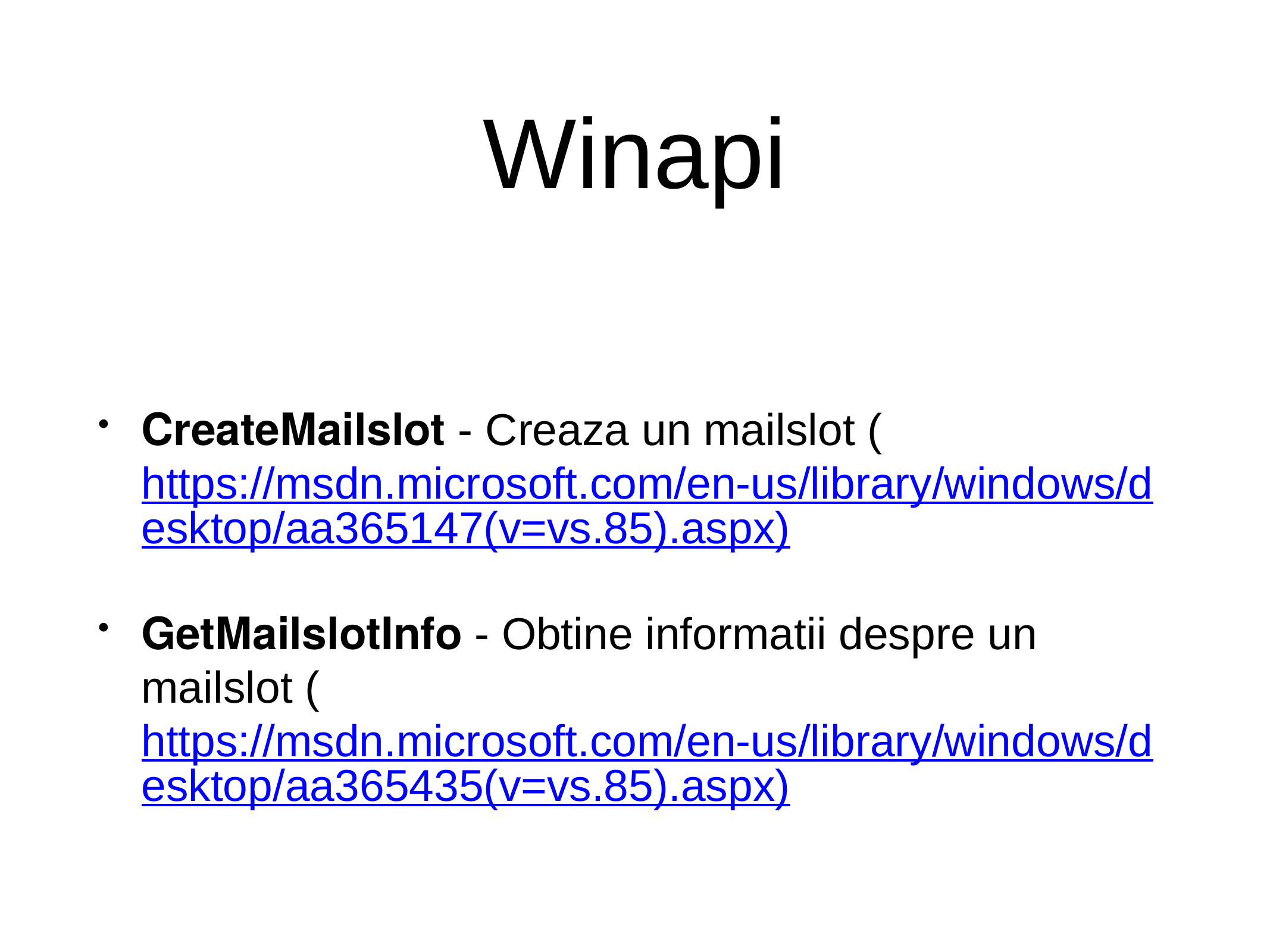

# Winapi
CreateMailslot - Creaza un mailslot (https://msdn.microsoft.com/en-us/library/windows/desktop/aa365147(v=vs.85).aspx)
GetMailslotInfo - Obtine informatii despre un mailslot (https://msdn.microsoft.com/en-us/library/windows/desktop/aa365435(v=vs.85).aspx)